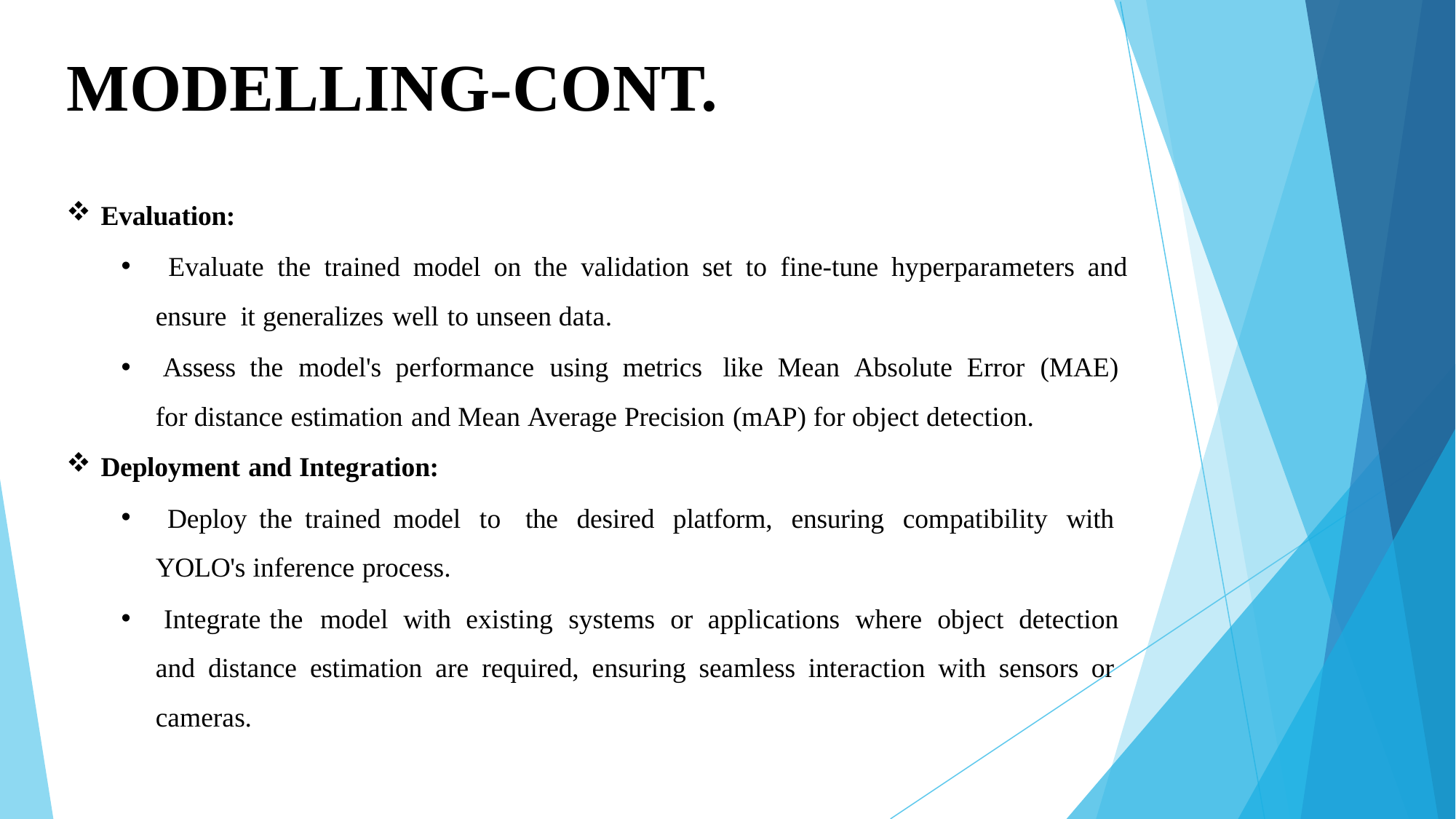

# MODELLING-CONT.
Evaluation:
 Evaluate the trained model on the validation set to fine-tune hyperparameters and ensure  it generalizes well to unseen data.
 Assess the  model's performance  using metrics like Mean Absolute Error  (MAE)  for distance estimation and Mean Average Precision (mAP) for object detection.
Deployment and Integration:
 Deploy the trained model to  the desired platform, ensuring compatibility with  YOLO's inference process.
 Integrate the  model with existing systems or applications where object detection  and distance estimation are required, ensuring seamless interaction with sensors or  cameras.